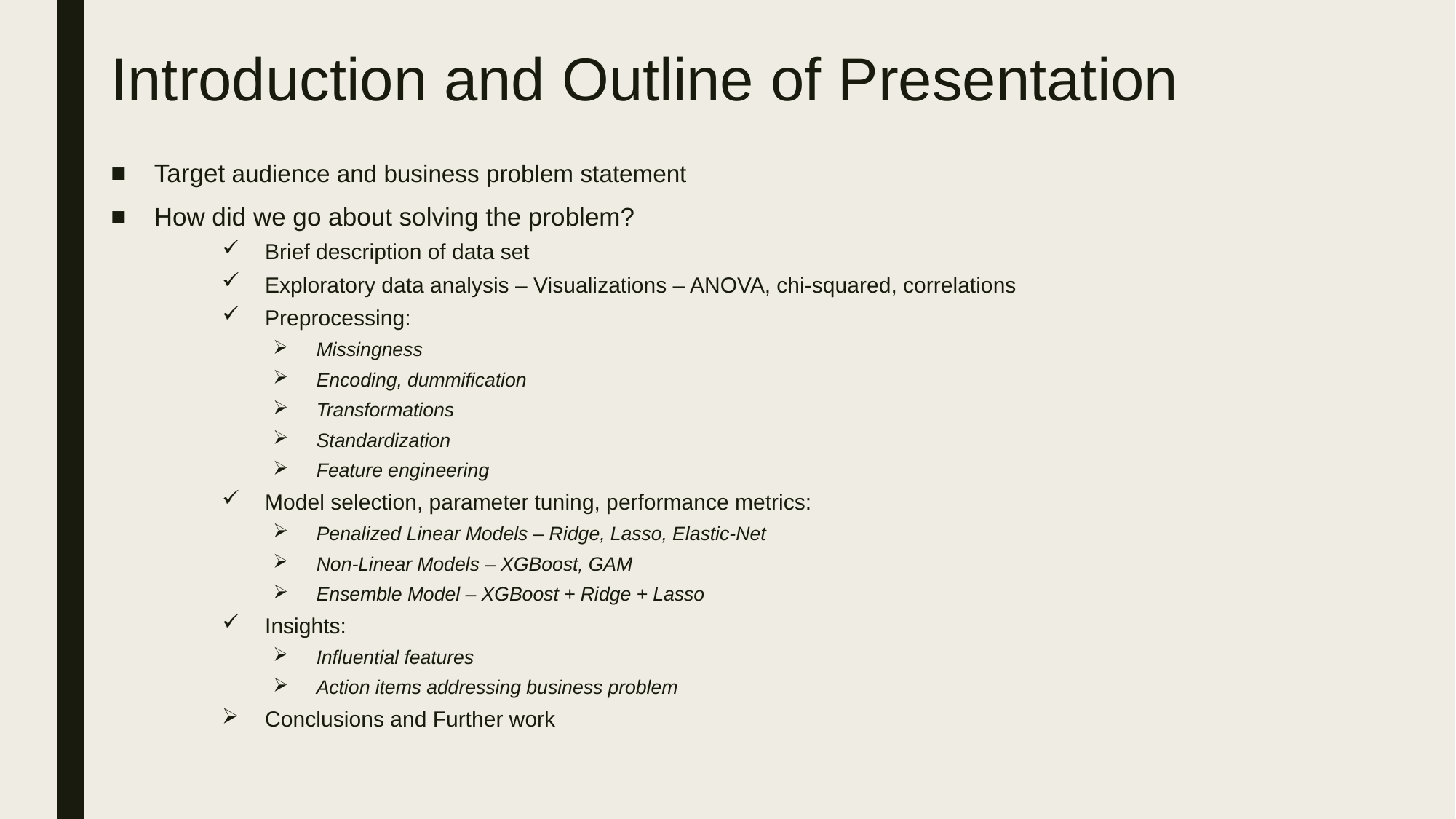

# Introduction and Outline of Presentation
Target audience and business problem statement
How did we go about solving the problem?
Brief description of data set
Exploratory data analysis – Visualizations – ANOVA, chi-squared, correlations
Preprocessing:
Missingness
Encoding, dummification
Transformations
Standardization
Feature engineering
Model selection, parameter tuning, performance metrics:
Penalized Linear Models – Ridge, Lasso, Elastic-Net
Non-Linear Models – XGBoost, GAM
Ensemble Model – XGBoost + Ridge + Lasso
Insights:
Influential features
Action items addressing business problem
Conclusions and Further work